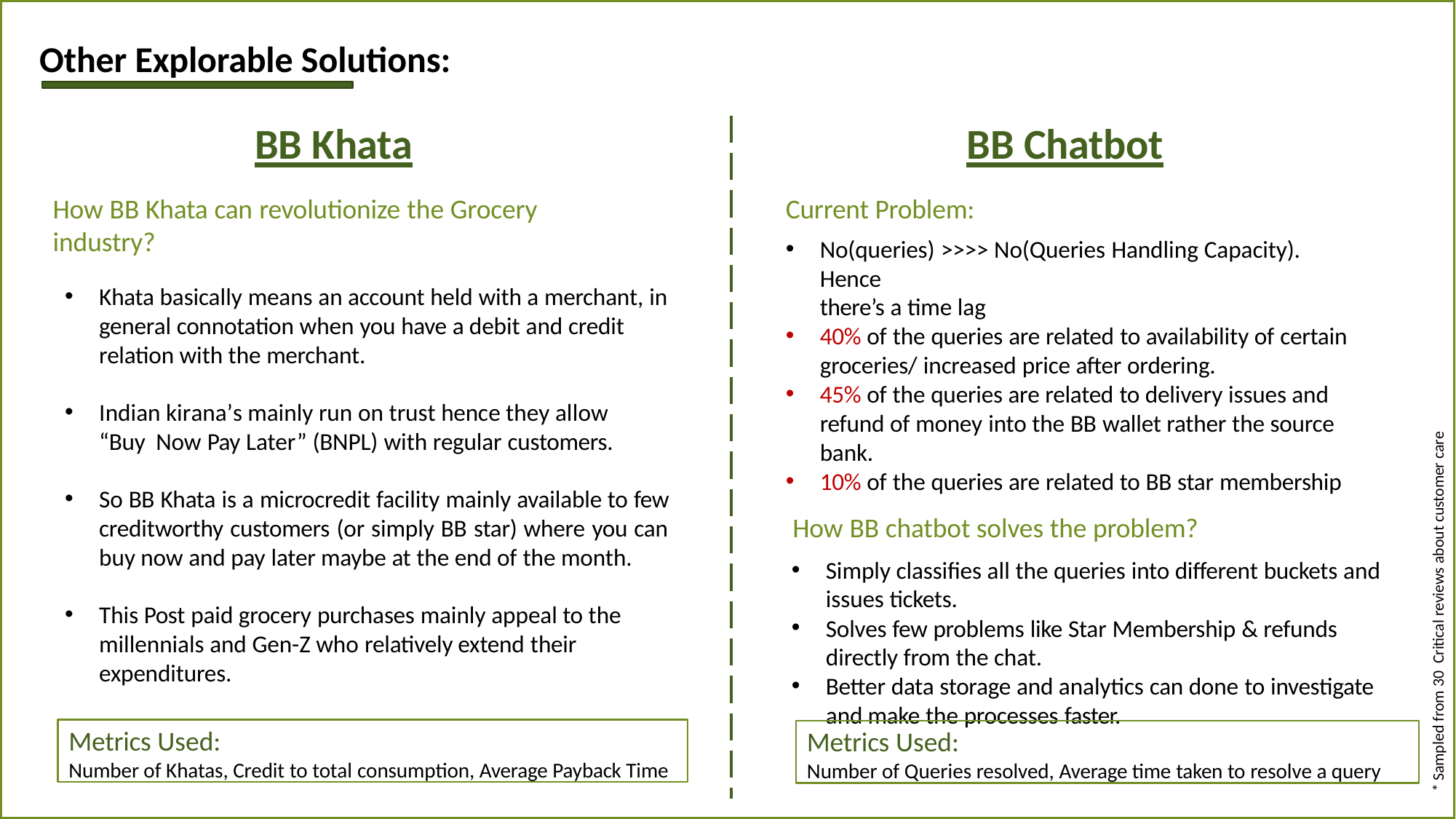

# Other Explorable Solutions:

BB Khata
How BB Khata can revolutionize the Grocery industry?
Khata basically means an account held with a merchant, in  general connotation when you have a debit and credit  relation with the merchant.

Indian kirana’s mainly run on trust hence they allow	“Buy  Now Pay Later” (BNPL) with regular customers.

So BB Khata is a microcredit facility mainly available to few  creditworthy customers (or simply BB star) where you can  buy now and pay later maybe at the end of the month.

This Post paid grocery purchases mainly appeal to the  millennials and Gen-Z who relatively extend their  expenditures.
BB Chatbot
Current Problem:
No(queries) >>>> No(Queries Handling Capacity). Hence
there’s a time lag
40% of the queries are related to availability of certain  groceries/ increased price after ordering.
45% of the queries are related to delivery issues and
refund of money into the BB wallet rather the source bank.
10% of the queries are related to BB star membership
How BB chatbot solves the problem?
Simply classifies all the queries into different buckets and  issues tickets.
Solves few problems like Star Membership & refunds  directly from the chat.
Better data storage and analytics can done to investigate  and make the processes faster.
* Sampled from 30 Critical reviews about customer care
Metrics Used:
Number of Khatas, Credit to total consumption, Average Payback Time
Metrics Used:
Number of Queries resolved, Average time taken to resolve a query